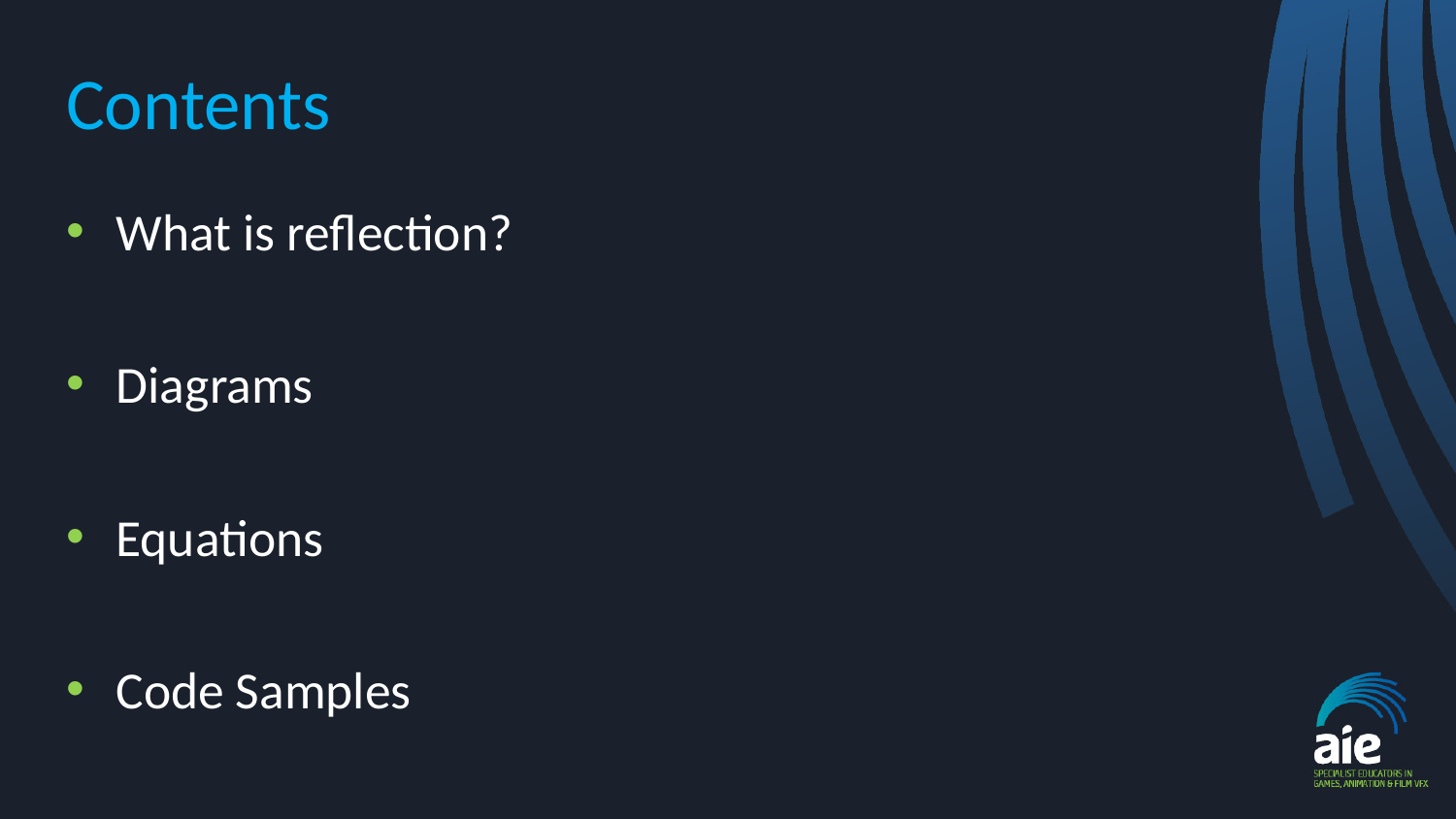

# Contents
What is reflection?

Diagrams

Equations

Code Samples